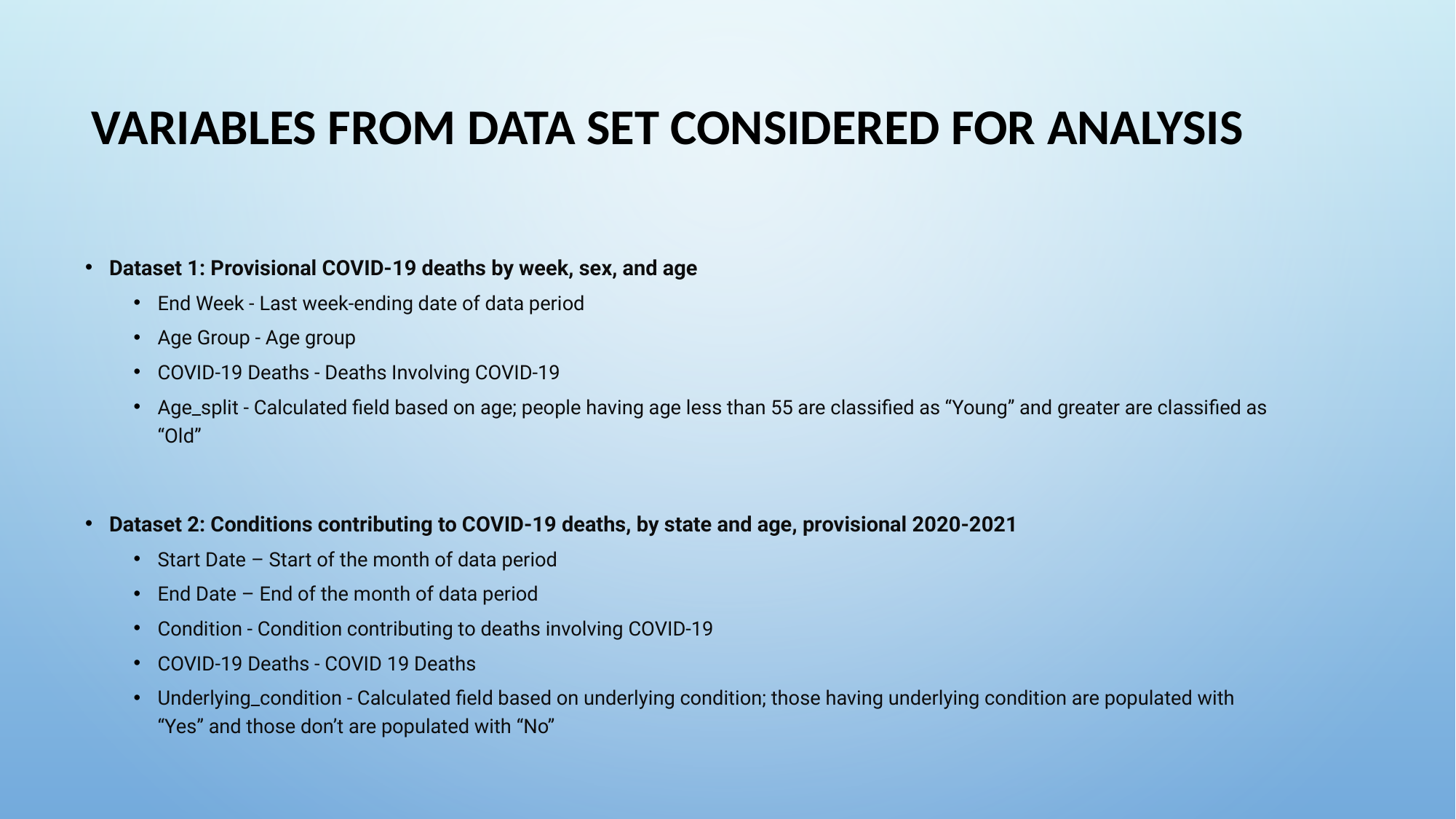

# VARIABLES from data set considered for analysis
Dataset 1: Provisional COVID-19 deaths by week, sex, and age
End Week - Last week-ending date of data period
Age Group - Age group
COVID-19 Deaths - Deaths Involving COVID-19
Age_split - Calculated field based on age; people having age less than 55 are classified as “Young” and greater are classified as “Old”

Dataset 2: Conditions contributing to COVID-19 deaths, by state and age, provisional 2020-2021
Start Date – Start of the month of data period
End Date – End of the month of data period
Condition - Condition contributing to deaths involving COVID-19
COVID-19 Deaths - COVID 19 Deaths
Underlying_condition - Calculated field based on underlying condition; those having underlying condition are populated with “Yes” and those don’t are populated with “No”